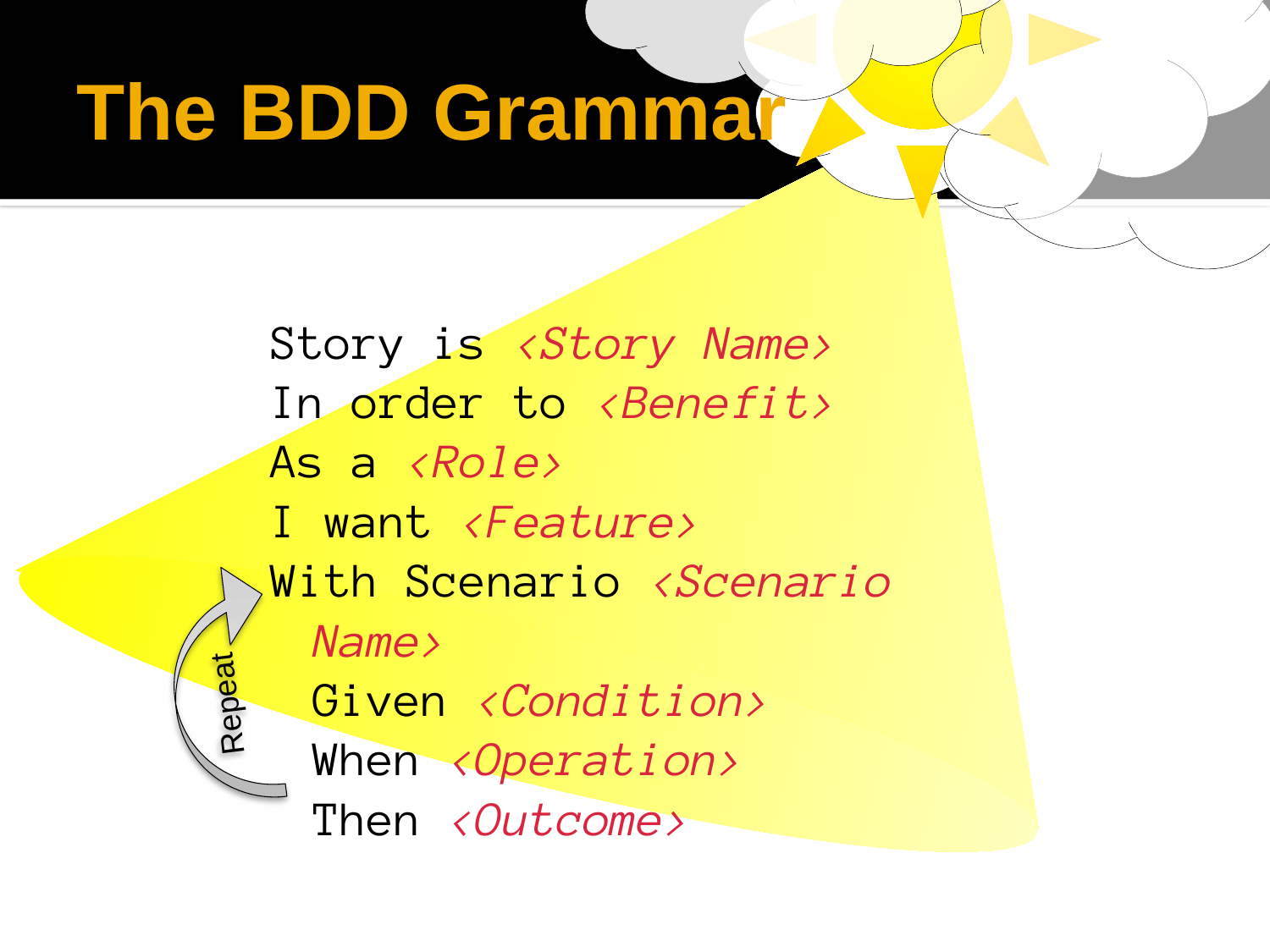

# The BDD Grammar

Story is <Story Name>
In order to <Benefit>
As a <Role>
I want <Feature>
With Scenario <Scenario Name>
	Given <Condition>
	When <Operation>
	Then <Outcome>
Repeat     .